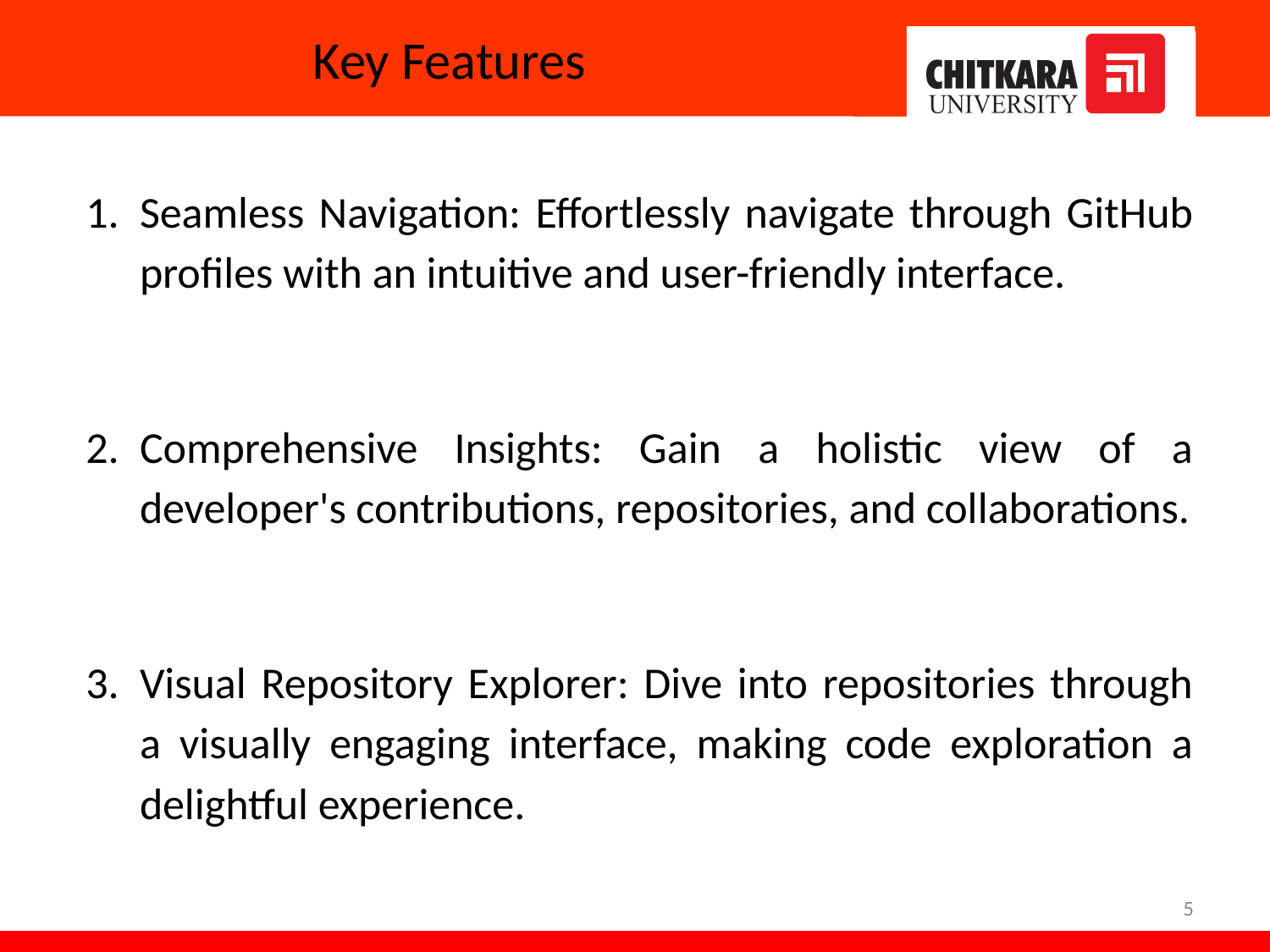

# Key Features
Seamless Navigation: Effortlessly navigate through GitHub profiles with an intuitive and user-friendly interface.

Comprehensive Insights: Gain a holistic view of a developer's contributions, repositories, and collaborations.

Visual Repository Explorer: Dive into repositories through a visually engaging interface, making code exploration a delightful experience.

5